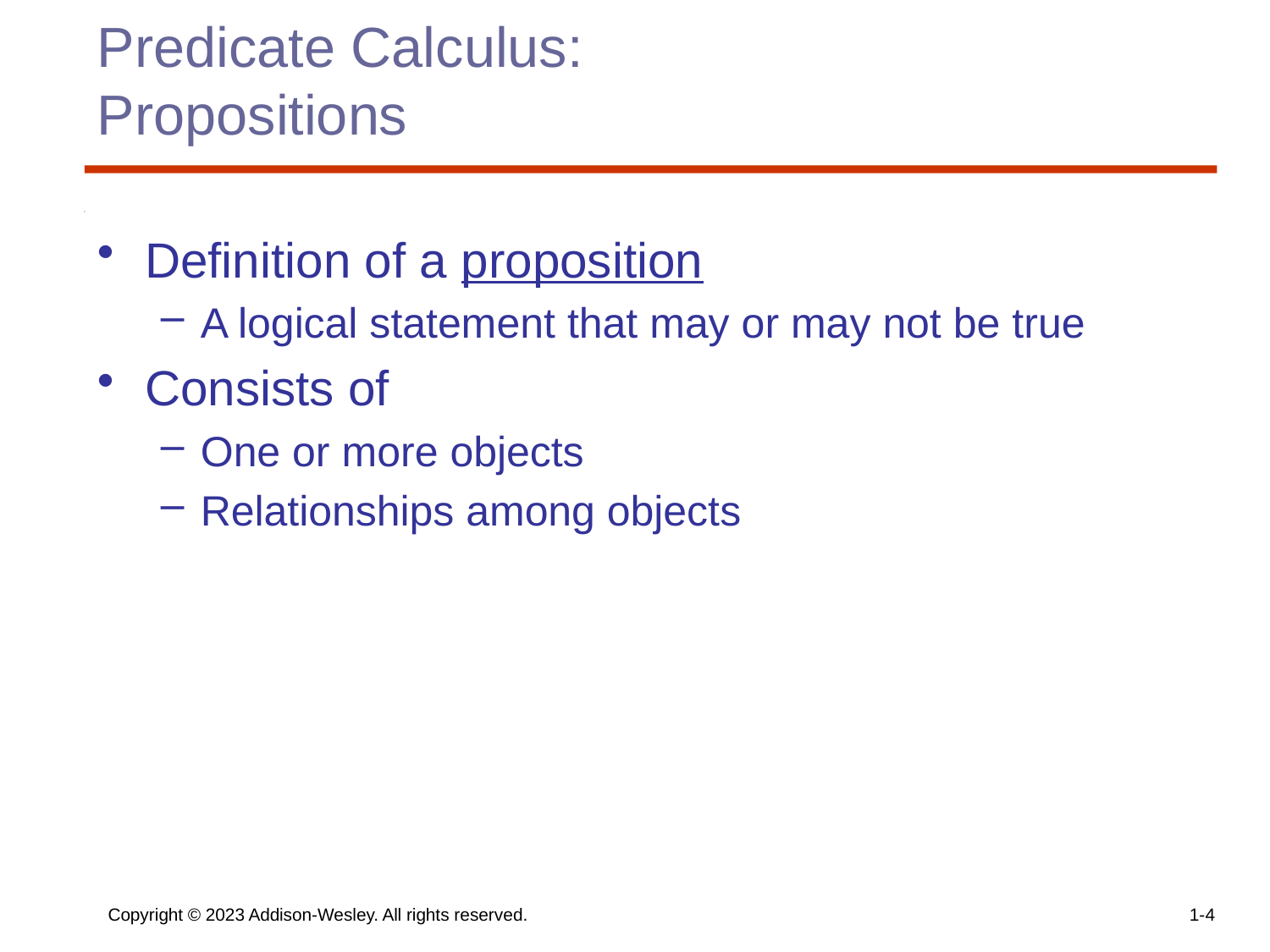

# Predicate Calculus: Propositions
Definition of a proposition
A logical statement that may or may not be true
Consists of
One or more objects
Relationships among objects
Copyright © 2023 Addison-Wesley. All rights reserved.
1-4